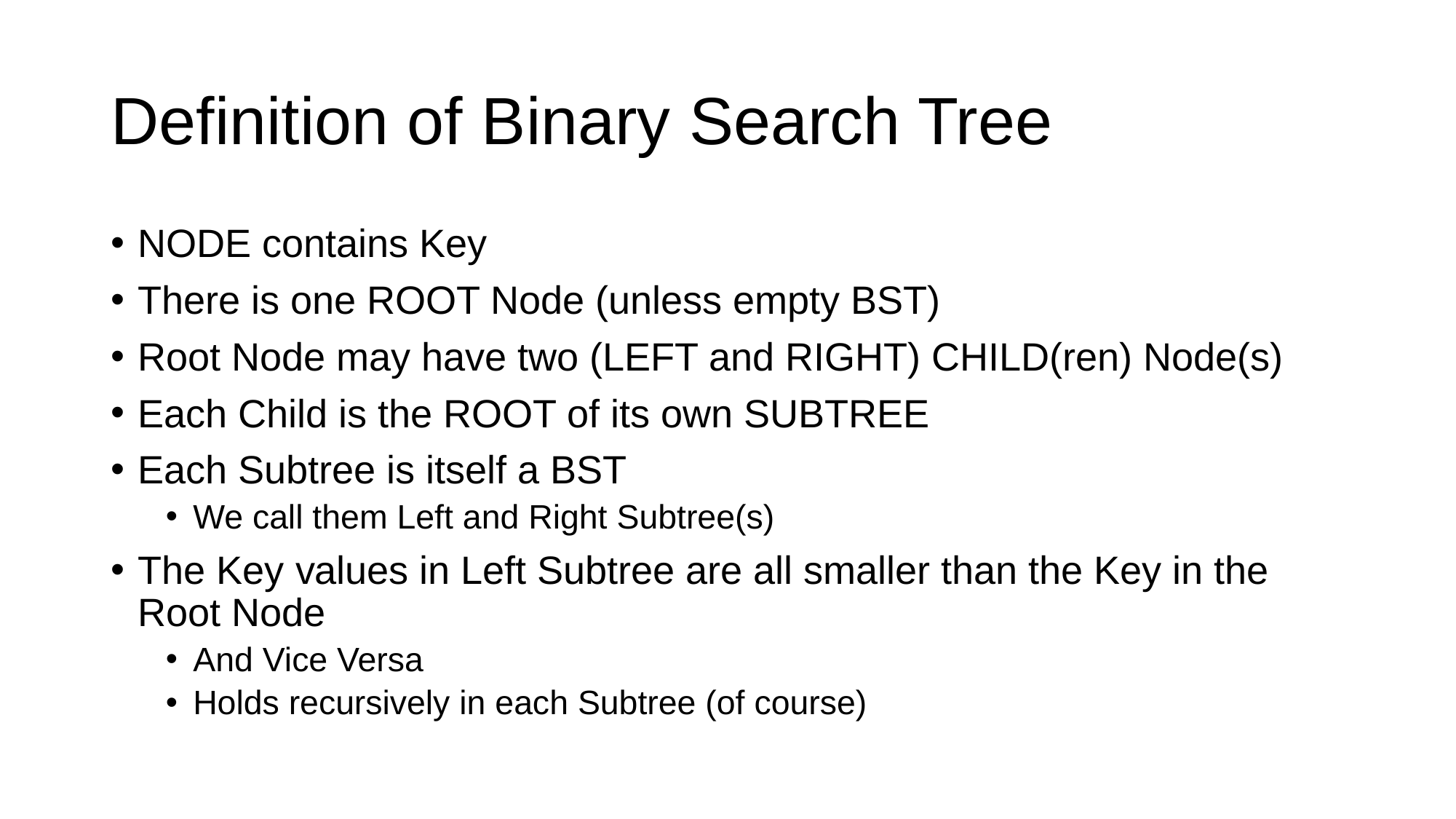

# Definition of Binary Search Tree
NODE contains Key
There is one ROOT Node (unless empty BST)
Root Node may have two (LEFT and RIGHT) CHILD(ren) Node(s)
Each Child is the ROOT of its own SUBTREE
Each Subtree is itself a BST
We call them Left and Right Subtree(s)
The Key values in Left Subtree are all smaller than the Key in the Root Node
And Vice Versa
Holds recursively in each Subtree (of course)